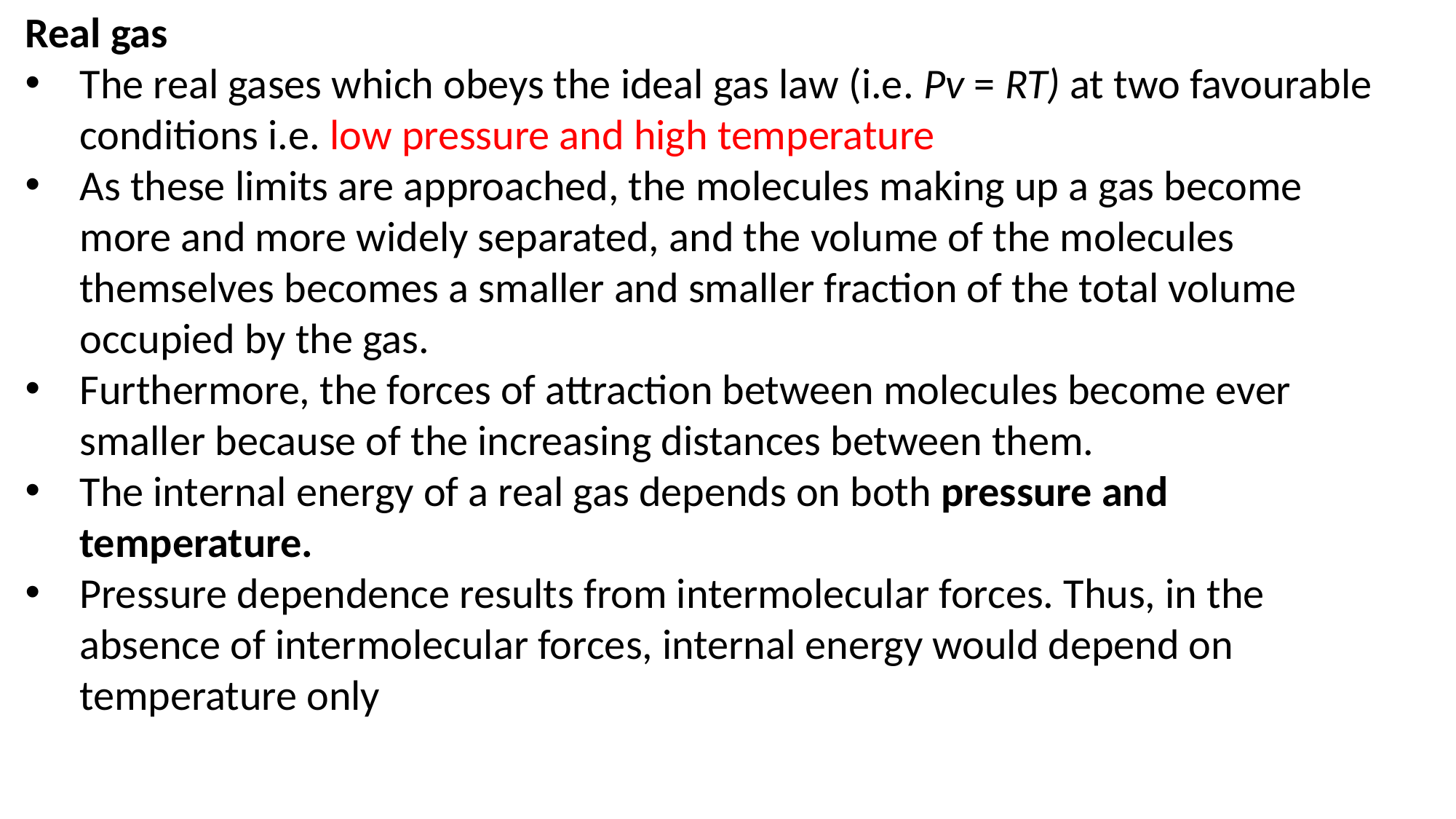

Real gas
The real gases which obeys the ideal gas law (i.e. Pv = RT) at two favourable conditions i.e. low pressure and high temperature
As these limits are approached, the molecules making up a gas become more and more widely separated, and the volume of the molecules themselves becomes a smaller and smaller fraction of the total volume occupied by the gas.
Furthermore, the forces of attraction between molecules become ever smaller because of the increasing distances between them.
The internal energy of a real gas depends on both pressure and temperature.
Pressure dependence results from intermolecular forces. Thus, in the absence of intermolecular forces, internal energy would depend on temperature only